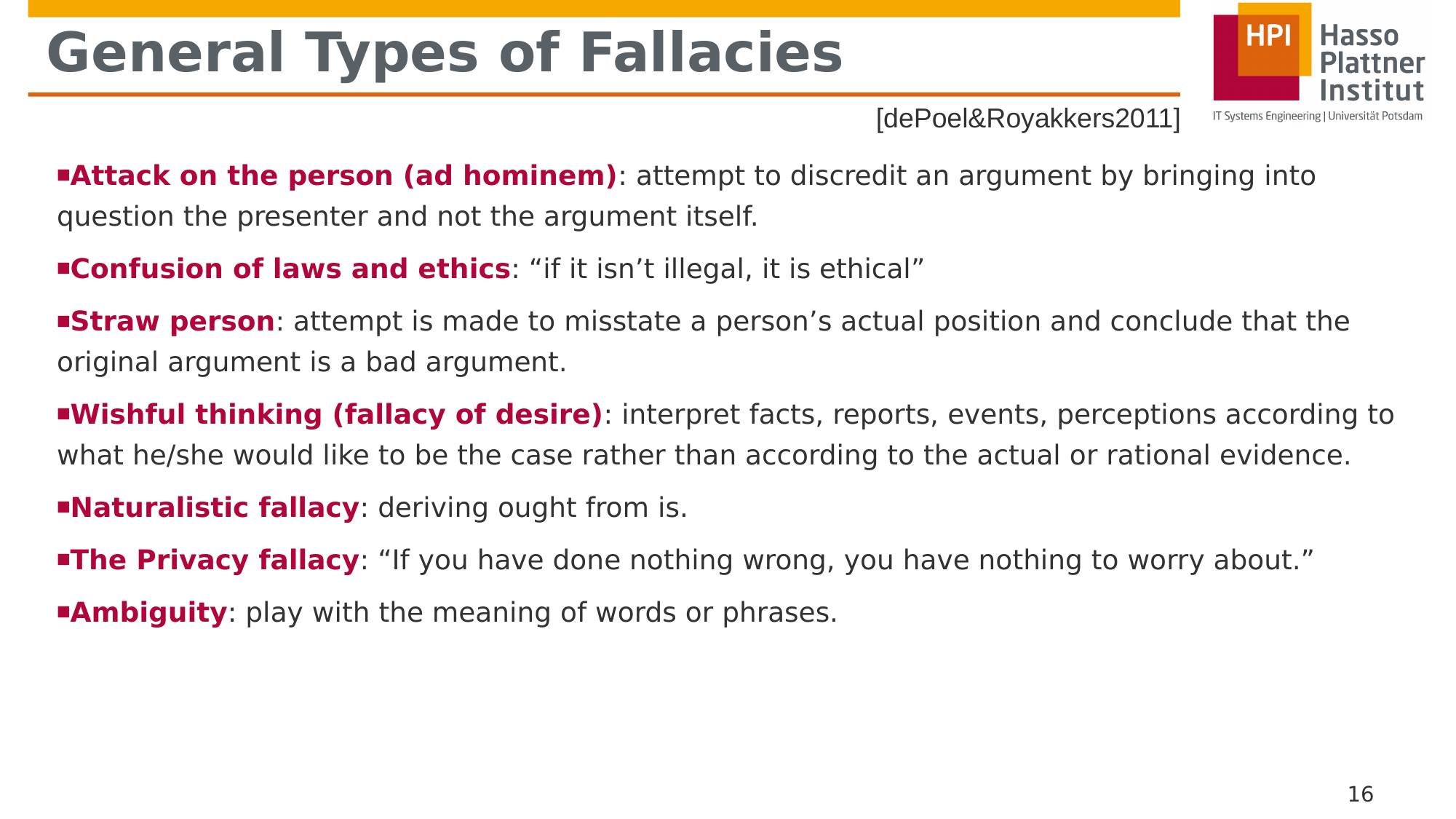

# General Types of Fallacies
[dePoel&Royakkers2011]
Attack on the person (ad hominem): attempt to discredit an argument by bringing into question the presenter and not the argument itself.
Confusion of laws and ethics: “if it isn’t illegal, it is ethical”
Straw person: attempt is made to misstate a person’s actual position and conclude that the original argument is a bad argument.
Wishful thinking (fallacy of desire): interpret facts, reports, events, perceptions according to what he/she would like to be the case rather than according to the actual or rational evidence.
Naturalistic fallacy: deriving ought from is.
The Privacy fallacy: “If you have done nothing wrong, you have nothing to worry about.”
Ambiguity: play with the meaning of words or phrases.

16